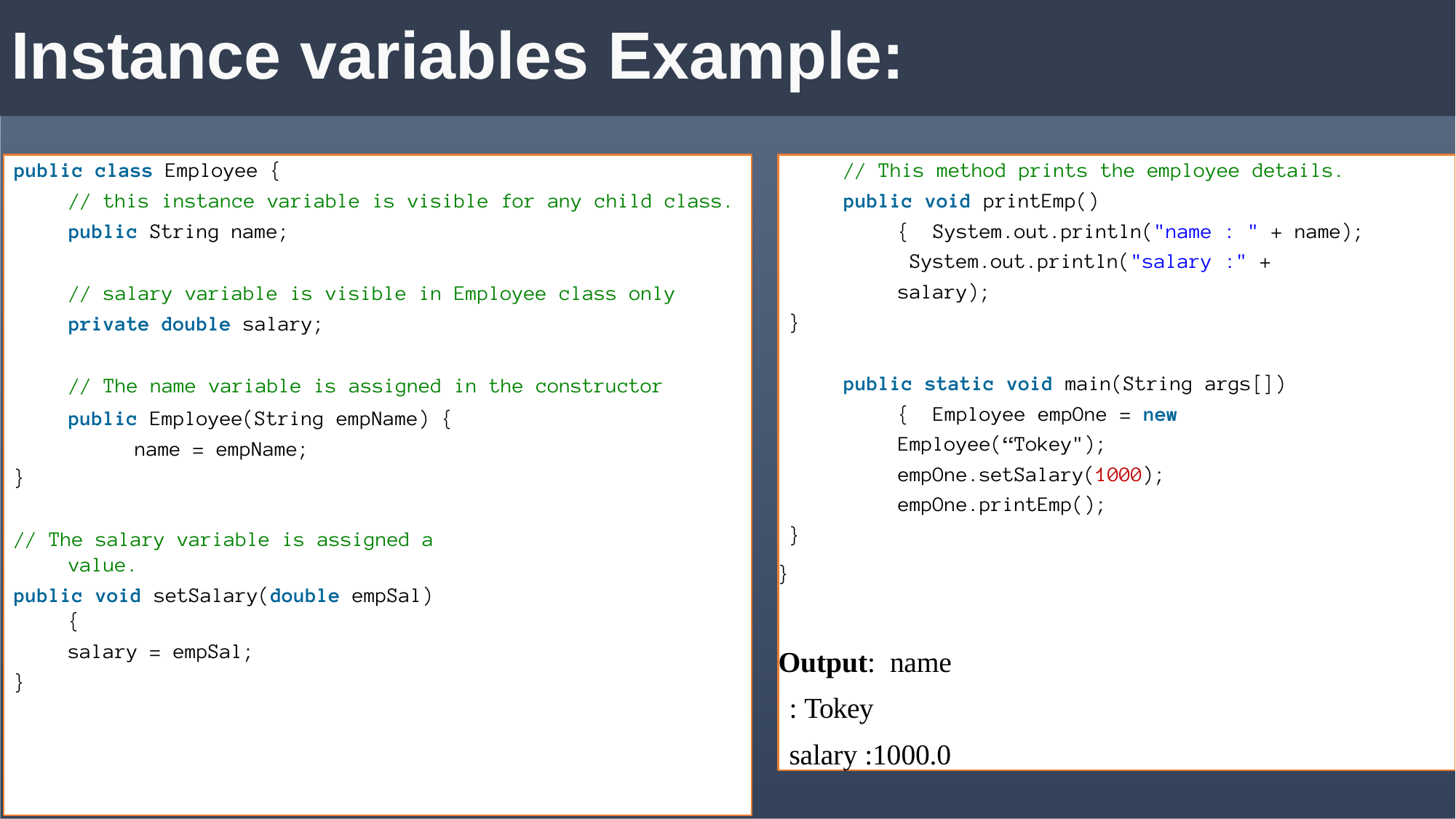

# Instance variables Example:
public class Employee {
// this instance variable is visible for any child class.
public String name;

// salary variable is visible in Employee class only
private double salary;

// The name variable is assigned in the constructor
public Employee(String empName) {  name = empName;
}

// The salary variable is assigned a value.
public void setSalary(double empSal) {
salary = empSal;
}

// This method prints the employee details.
public void printEmp() {  System.out.println("name : " + name);  System.out.println("salary :" + salary);
}

public static void main(String args[]) {  Employee empOne = new Employee(“Tokey");  empOne.setSalary(1000);  empOne.printEmp();
}
}

Output:  name : Tokey  salary :1000.0